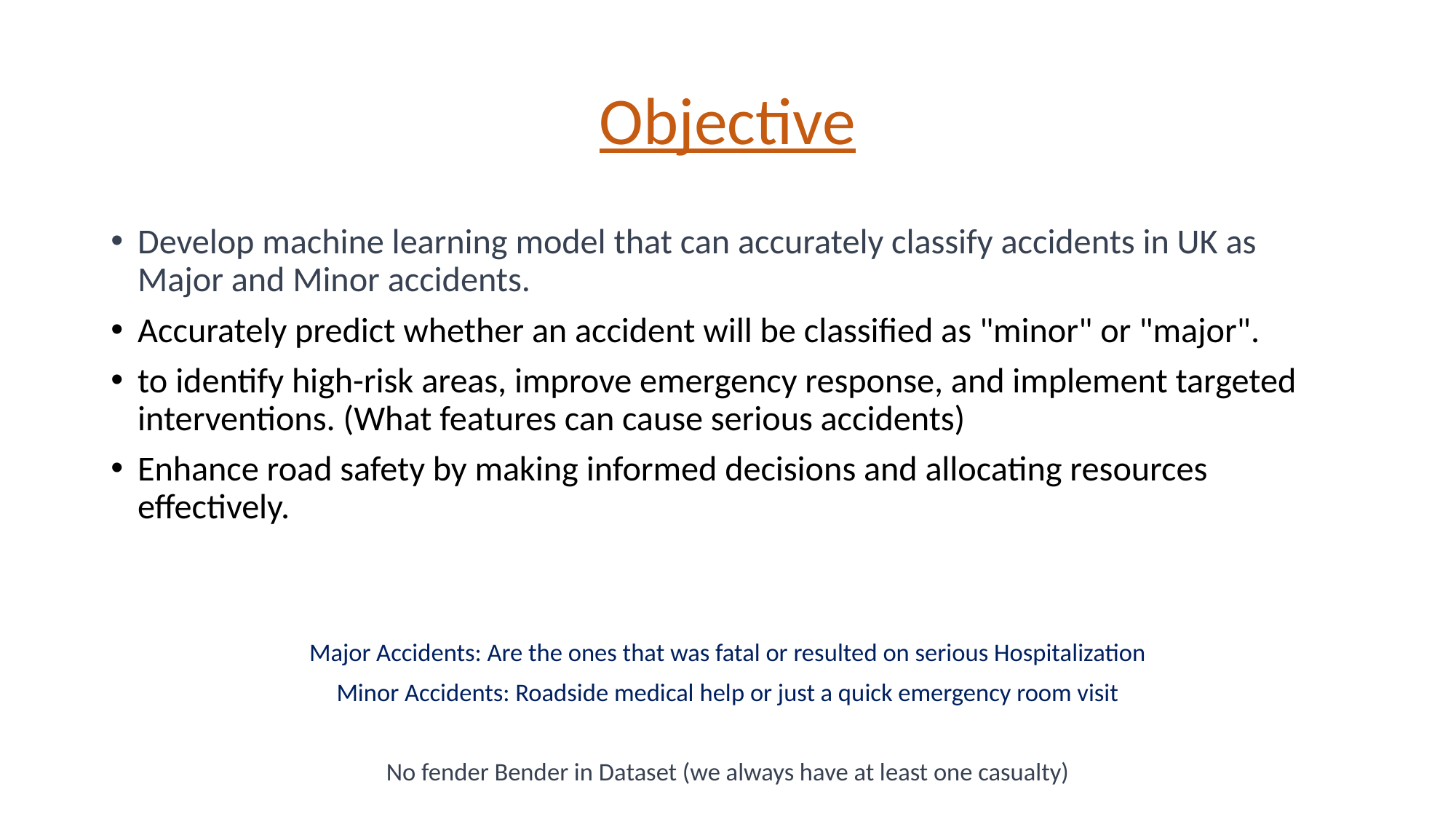

# Objective
Develop machine learning model that can accurately classify accidents in UK as Major and Minor accidents.
Accurately predict whether an accident will be classified as "minor" or "major".
to identify high-risk areas, improve emergency response, and implement targeted interventions. (What features can cause serious accidents)
Enhance road safety by making informed decisions and allocating resources effectively.

Major Accidents: Are the ones that was fatal or resulted on serious Hospitalization
Minor Accidents: Roadside medical help or just a quick emergency room visit

No fender Bender in Dataset (we always have at least one casualty)